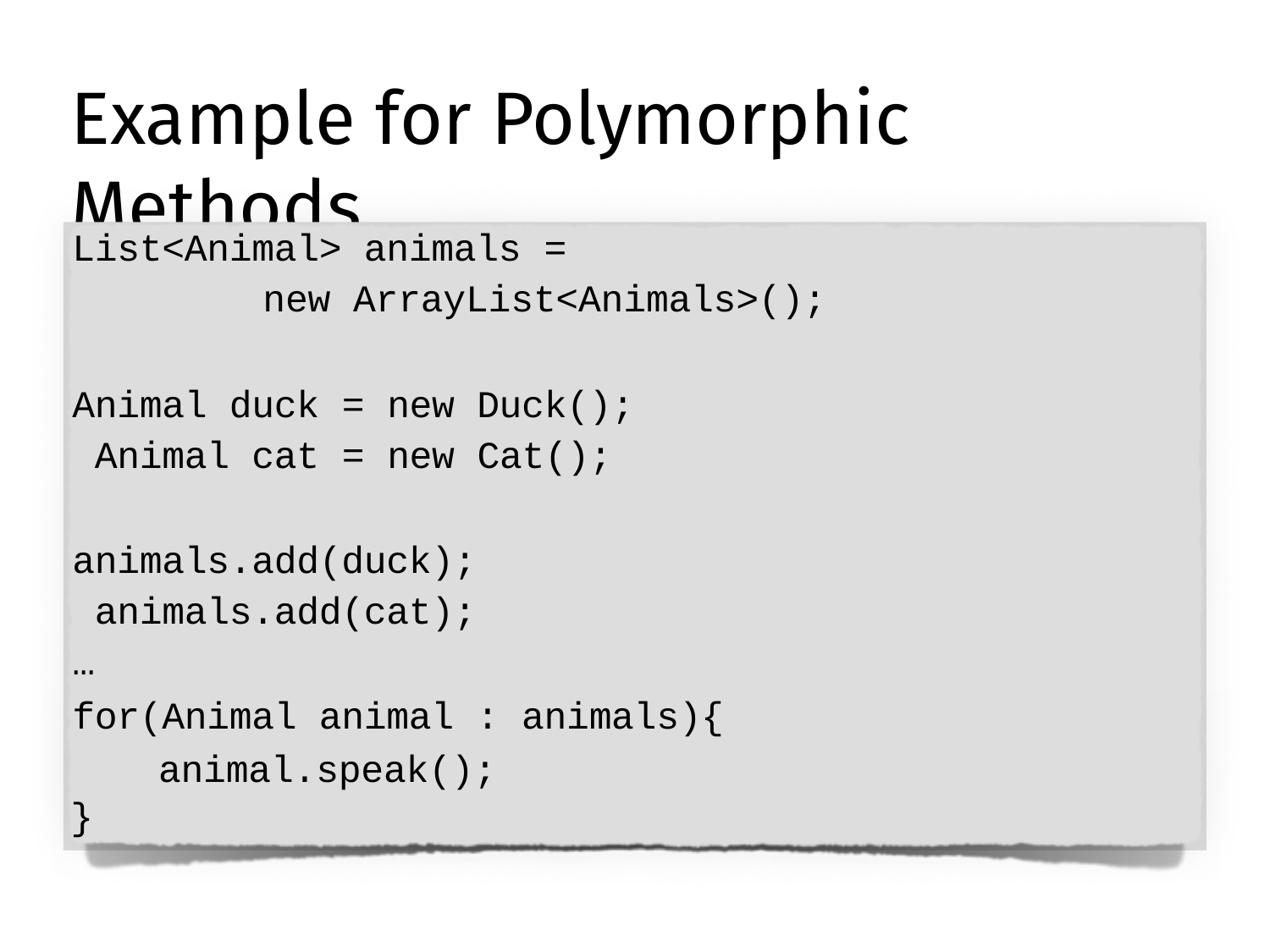

# Example for Polymorphic Methods

List<Animal> animals =
new ArrayList<Animals>();

Animal duck = new Duck();  Animal cat = new Cat();

animals.add(duck);  animals.add(cat);
…
for(Animal animal : animals){  animal.speak();
}